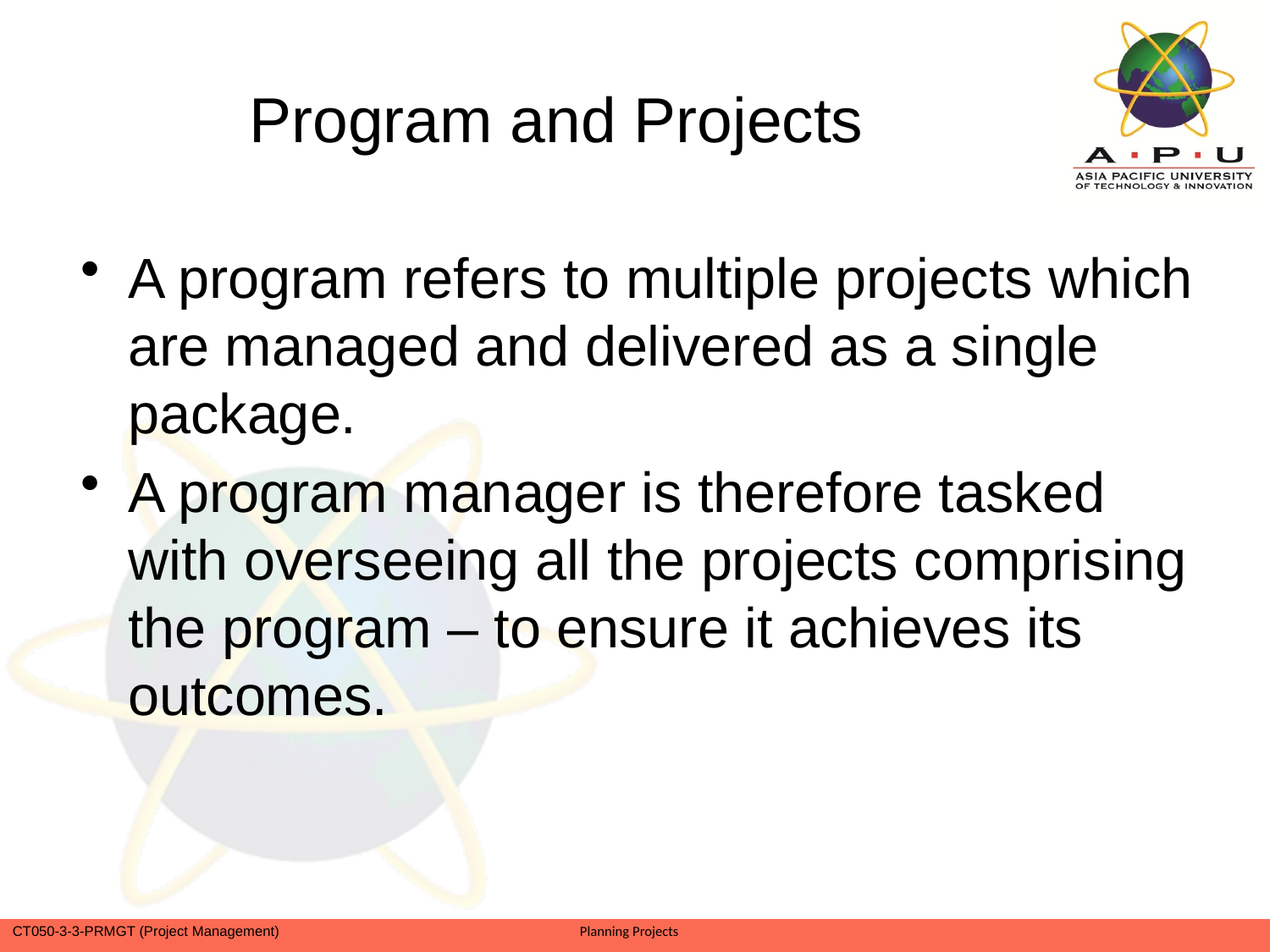

# Program and Projects
A program refers to multiple projects which are managed and delivered as a single package.
A program manager is therefore tasked with overseeing all the projects comprising the program – to ensure it achieves its outcomes.